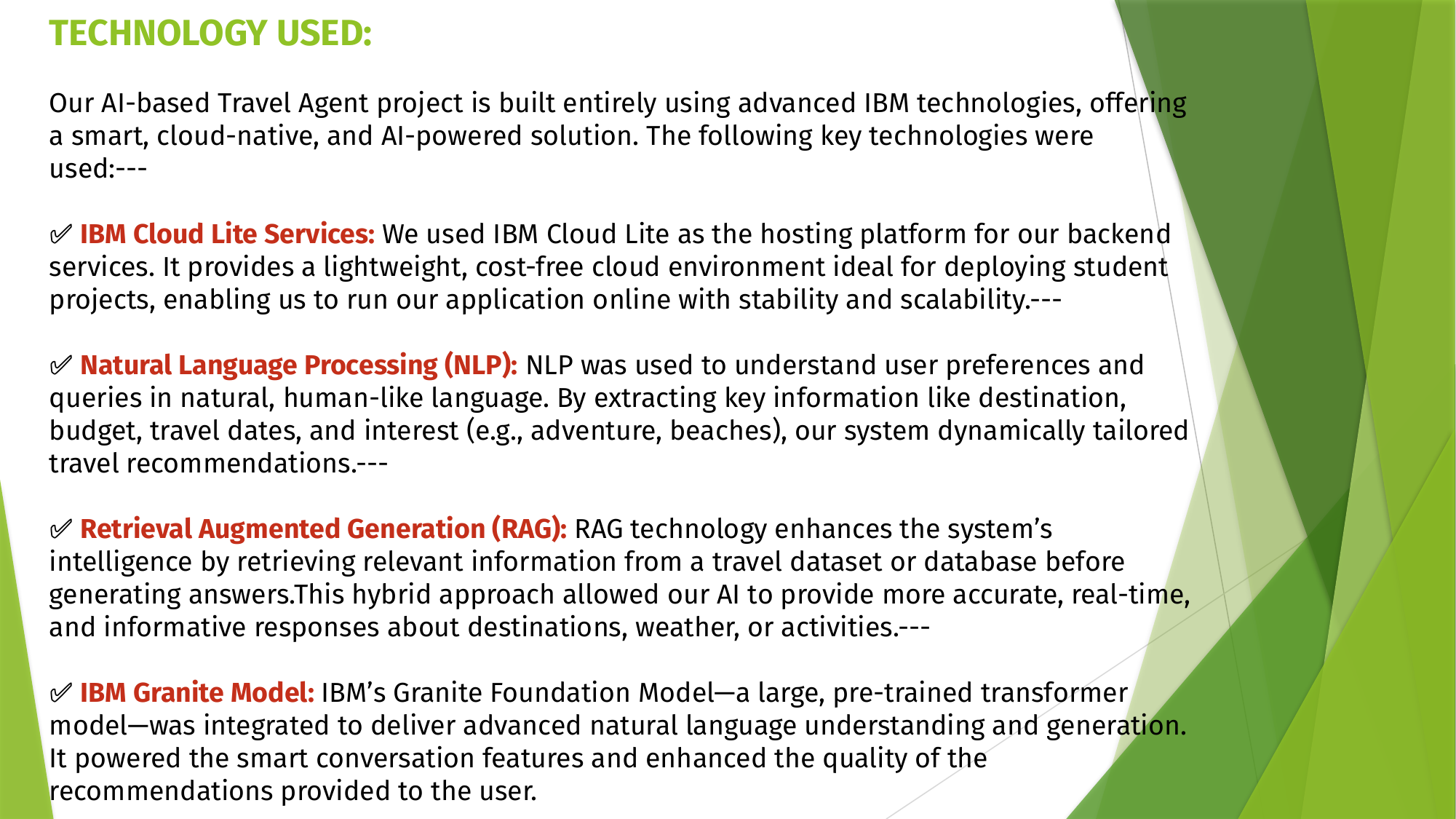

TECHNOLOGY USED:

Our AI-based Travel Agent project is built entirely using advanced IBM technologies, offering a smart, cloud-native, and AI-powered solution. The following key technologies were used:---

✅ IBM Cloud Lite Services: We used IBM Cloud Lite as the hosting platform for our backend services. It provides a lightweight, cost-free cloud environment ideal for deploying student projects, enabling us to run our application online with stability and scalability.---

✅ Natural Language Processing (NLP): NLP was used to understand user preferences and queries in natural, human-like language. By extracting key information like destination, budget, travel dates, and interest (e.g., adventure, beaches), our system dynamically tailored travel recommendations.---

✅ Retrieval Augmented Generation (RAG): RAG technology enhances the system’s intelligence by retrieving relevant information from a travel dataset or database before generating answers.This hybrid approach allowed our AI to provide more accurate, real-time, and informative responses about destinations, weather, or activities.---

✅ IBM Granite Model: IBM’s Granite Foundation Model—a large, pre-trained transformer model—was integrated to deliver advanced natural language understanding and generation. It powered the smart conversation features and enhanced the quality of the recommendations provided to the user.